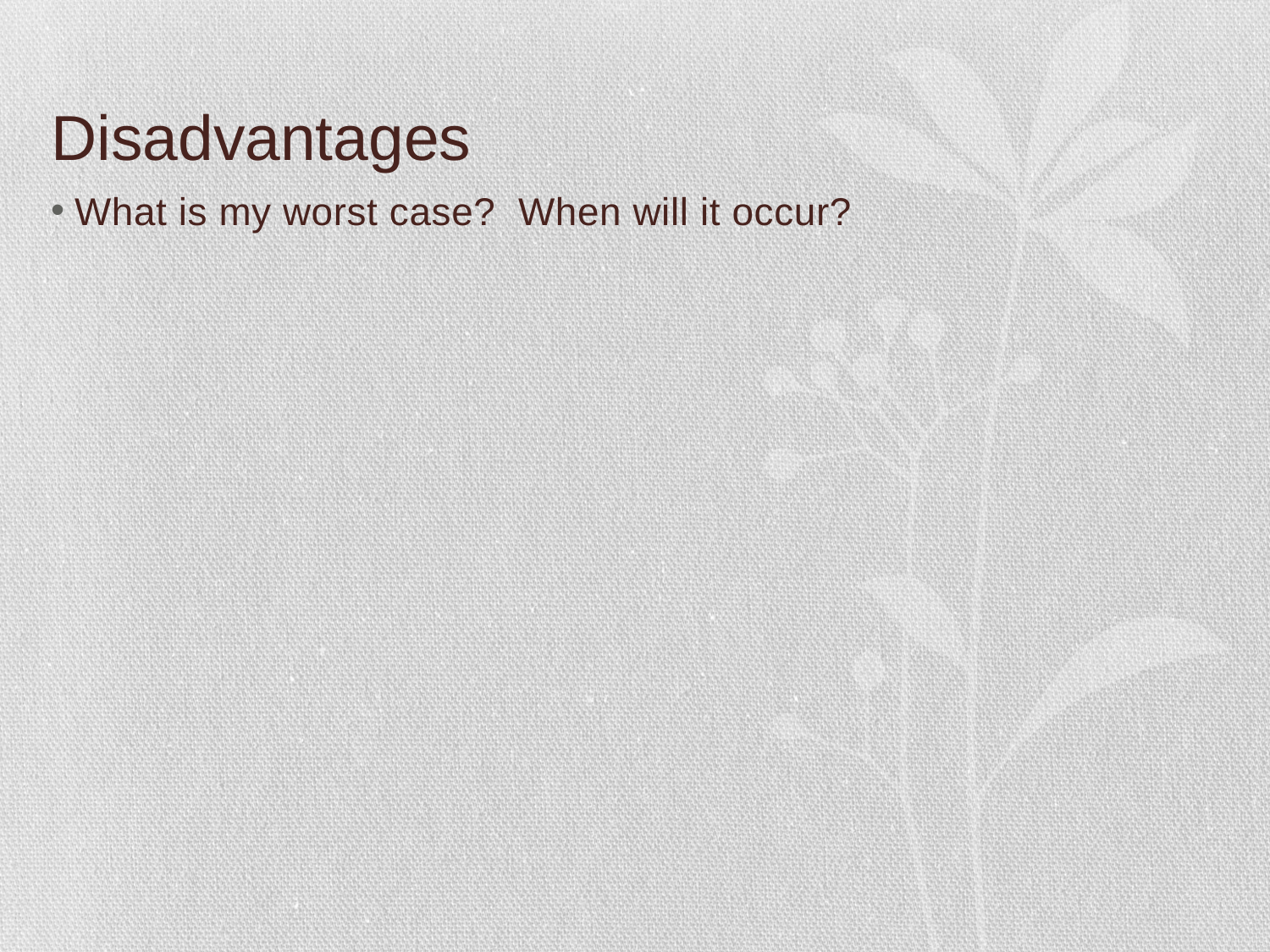

# Disadvantages
What is my worst case?  When will it occur?